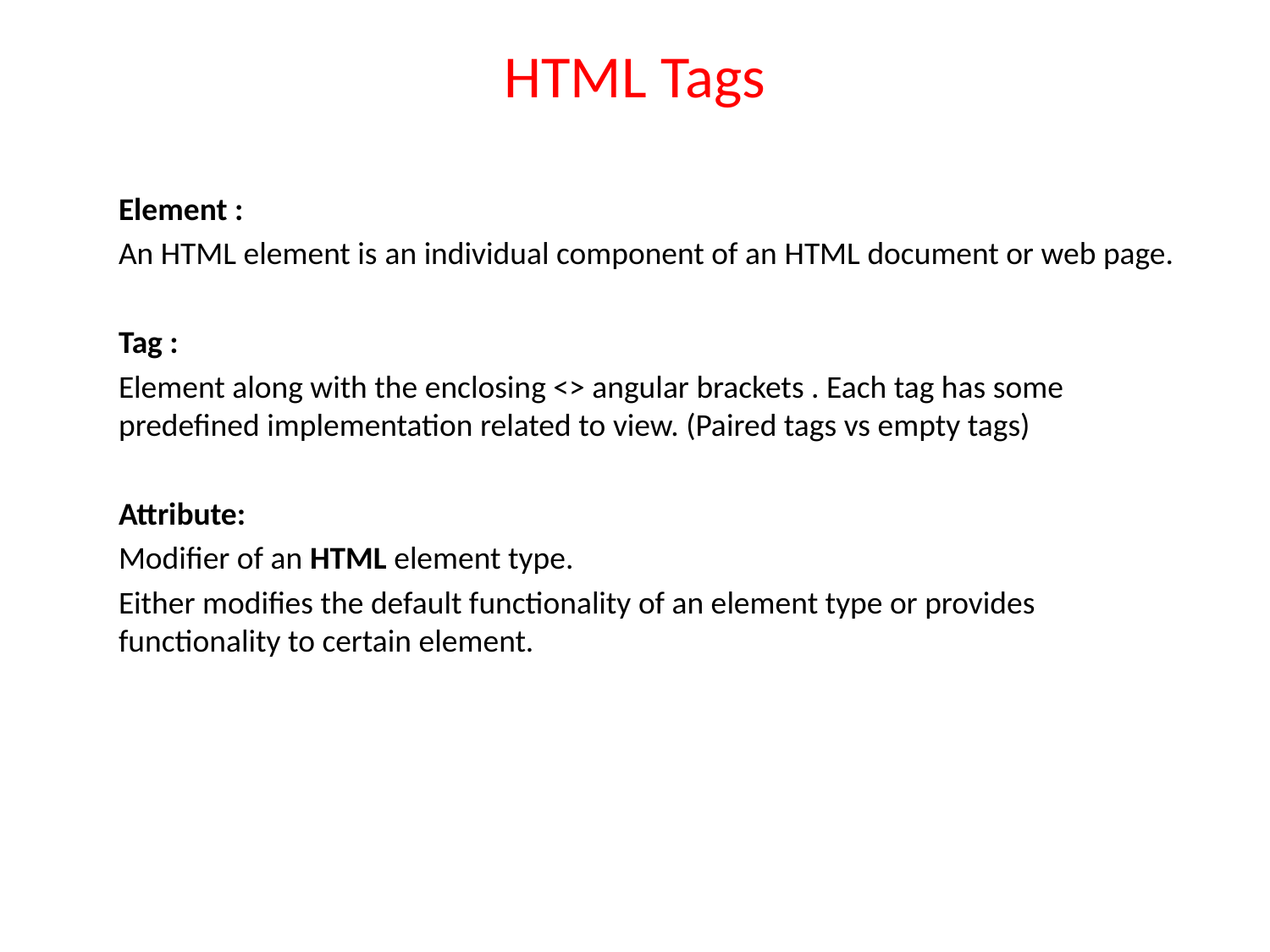

# HTML Tags

Element :
An HTML element is an individual component of an HTML document or web page.

Tag :
Element along with the enclosing <> angular brackets . Each tag has some predefined implementation related to view. (Paired tags vs empty tags)

Attribute:
Modifier of an HTML element type.
Either modifies the default functionality of an element type or provides functionality to certain element.